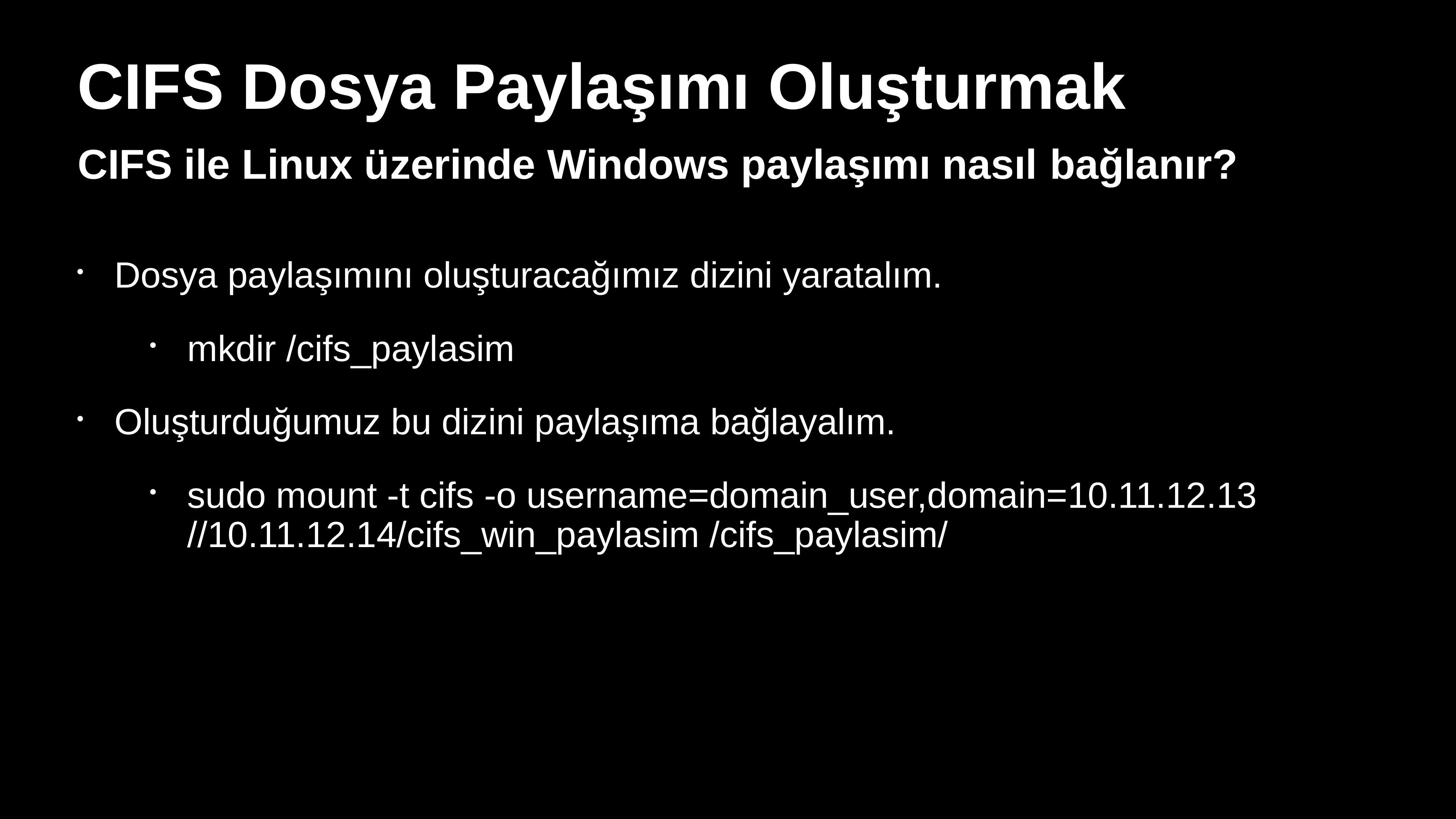

CIFS Dosya Paylaşımı Oluşturmak
CIFS ile Linux üzerinde Windows paylaşımı nasıl bağlanır?
Dosya paylaşımını oluşturacağımız dizini yaratalım.
mkdir /cifs_paylasim
Oluşturduğumuz bu dizini paylaşıma bağlayalım.
sudo mount -t cifs -o username=domain_user,domain=10.11.12.13 //10.11.12.14/cifs_win_paylasim /cifs_paylasim/